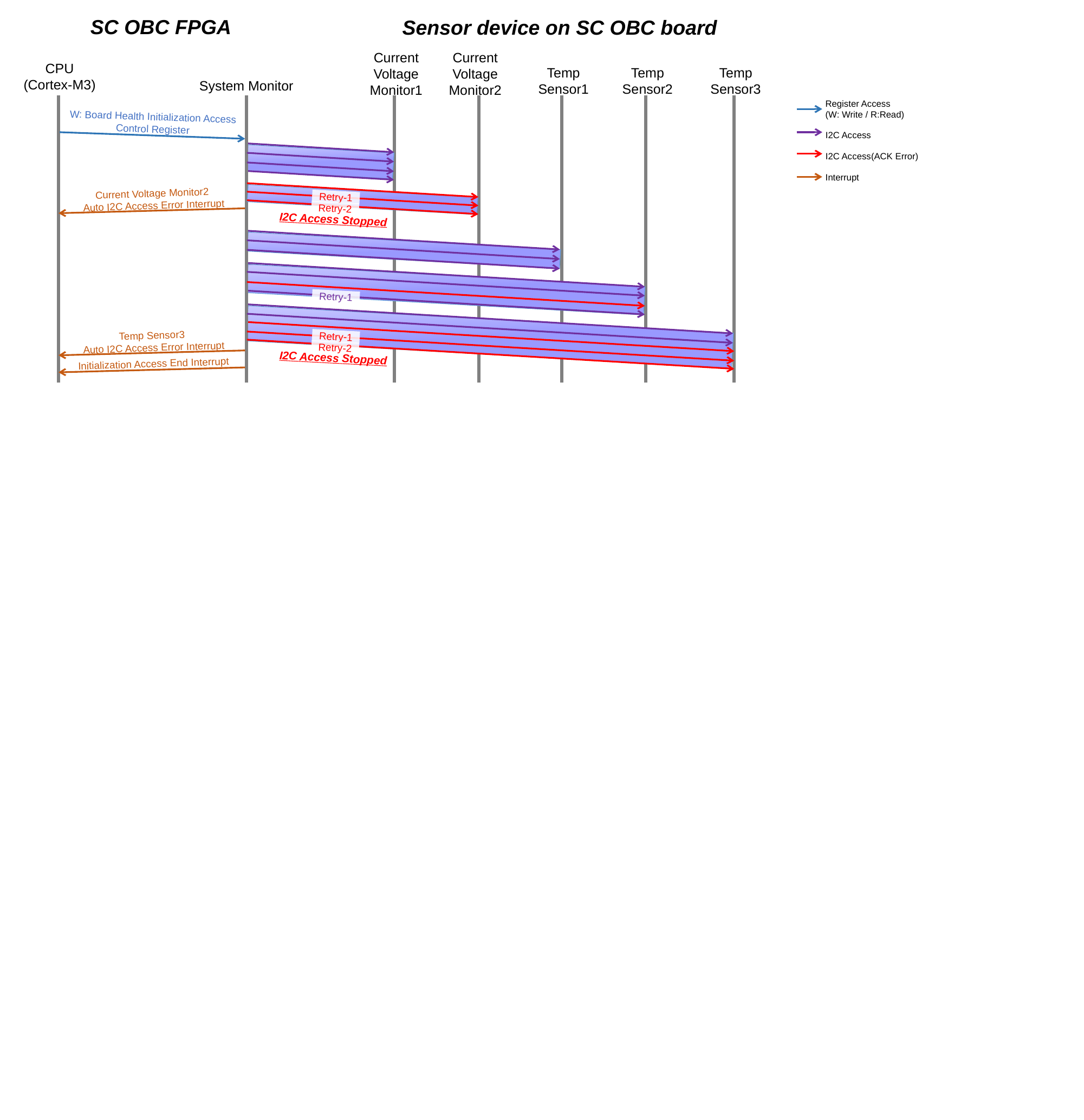

SC OBC FPGA
Sensor device on SC OBC board
Current Voltage Monitor1
Current Voltage Monitor2
CPU
(Cortex-M3)
Temp
Sensor1
Temp
Sensor2
Temp
Sensor3
System Monitor
Register Access
(W: Write / R:Read)
W: Board Health Initialization Access Control Register
I2C Access
I2C Access(ACK Error)

Interrupt
Current Voltage Monitor2
Auto I2C Access Error Interrupt
Retry-1

Retry-2
I2C Access Stopped

Retry-1

Temp Sensor3
Auto I2C Access Error Interrupt
Retry-1
Retry-2
I2C Access Stopped
Initialization Access End Interrupt